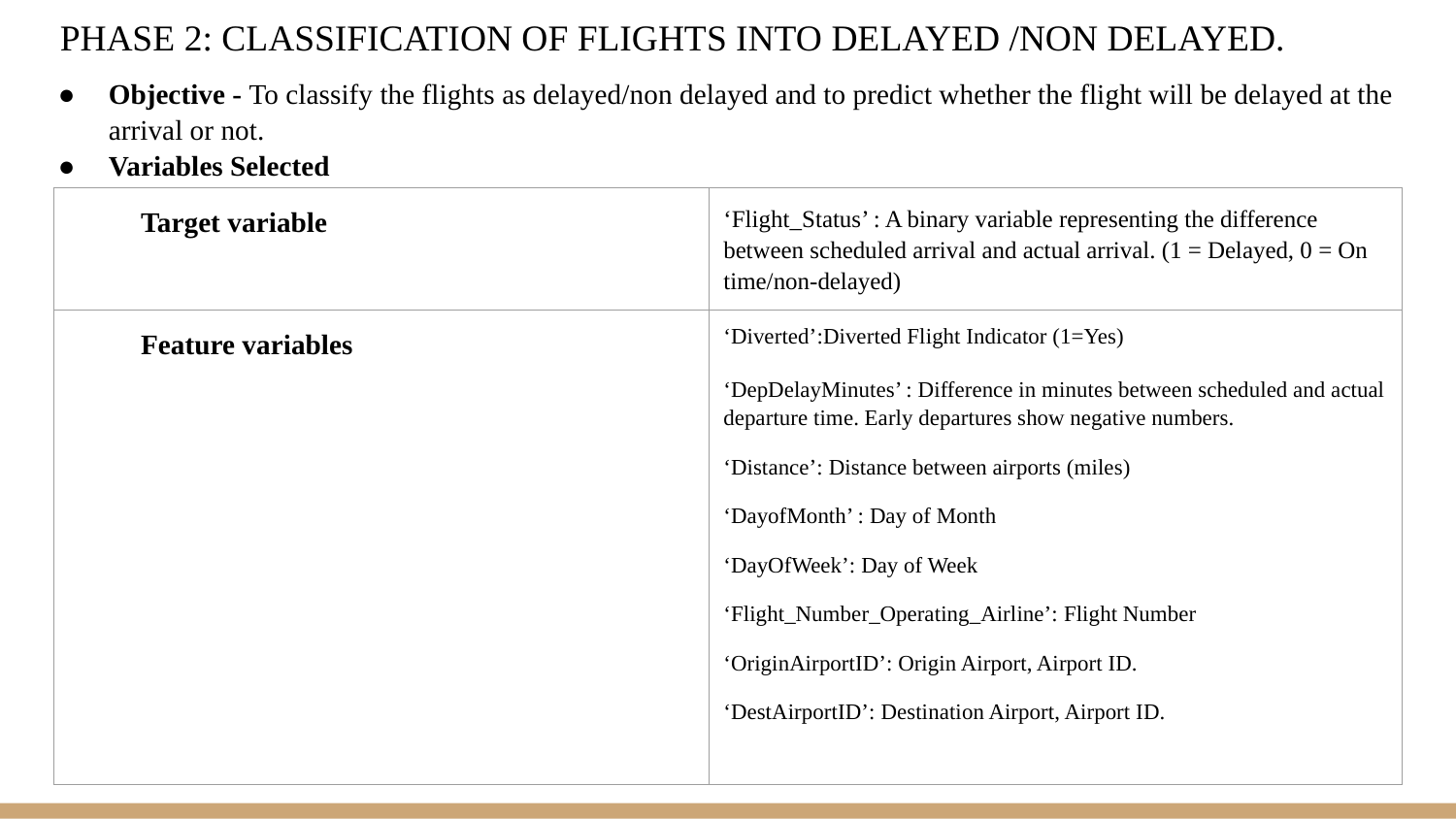

PHASE 2: CLASSIFICATION OF FLIGHTS INTO DELAYED /NON DELAYED.
Objective - To classify the flights as delayed/non delayed and to predict whether the flight will be delayed at the arrival or not.
Variables Selected

| Target variable | ‘Flight\_Status’ : A binary variable representing the difference between scheduled arrival and actual arrival. (1 = Delayed, 0 = On time/non-delayed) |
| --- | --- |
| Feature variables | ‘Diverted’:Diverted Flight Indicator (1=Yes) ‘DepDelayMinutes’ : Difference in minutes between scheduled and actual departure time. Early departures show negative numbers. ‘Distance’: Distance between airports (miles) ‘DayofMonth’ : Day of Month ‘DayOfWeek’: Day of Week ‘Flight\_Number\_Operating\_Airline’: Flight Number ‘OriginAirportID’: Origin Airport, Airport ID. ‘DestAirportID’: Destination Airport, Airport ID. |